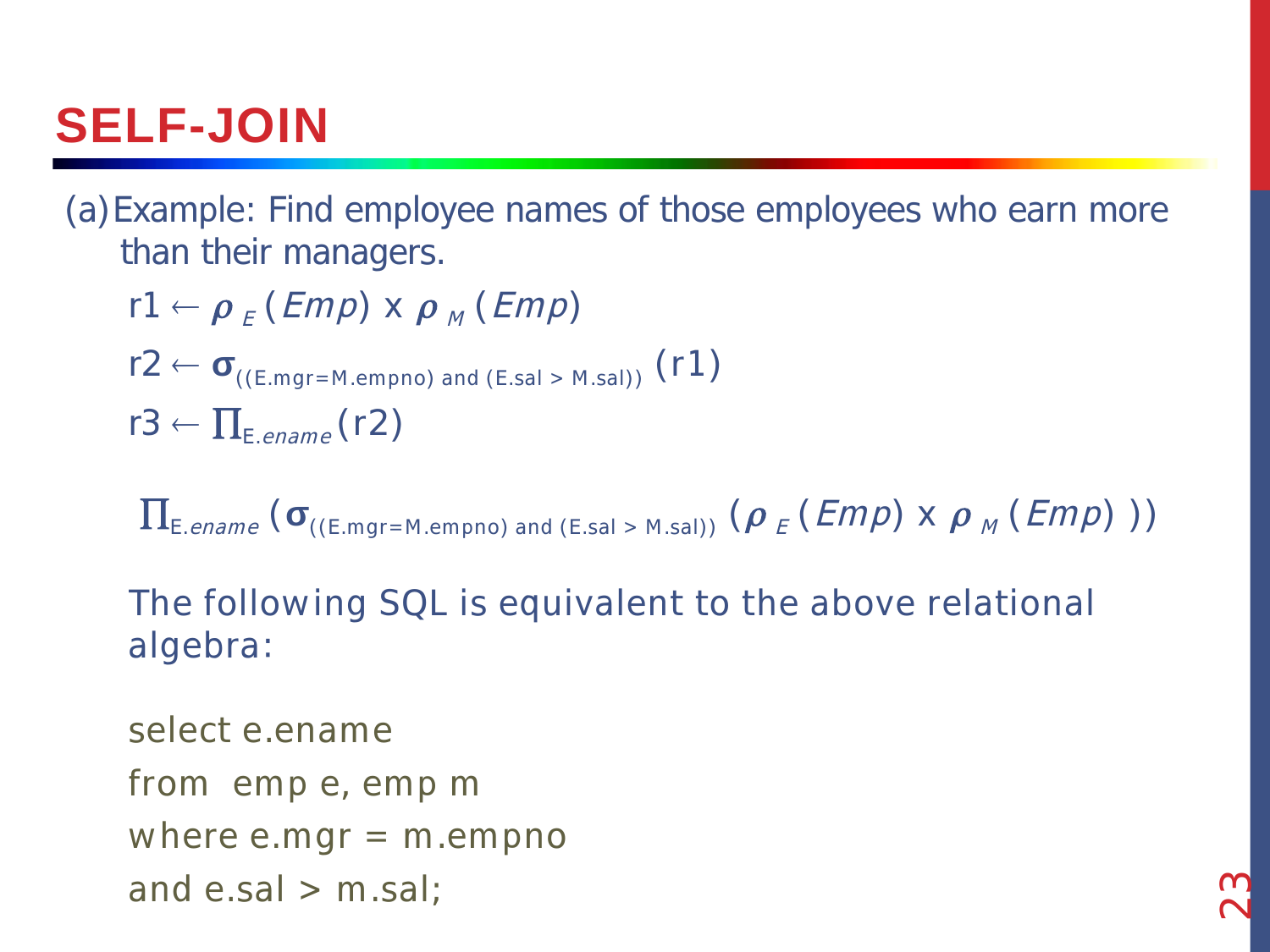

Self-JOIN
Example: Find employee names of those employees who earn more
     than their managers.
r1 ← ρ E (Emp) x ρ M (Emp)
r2 ← σ((E.mgr=M.empno) and (E.sal > M.sal)) (r1)
r3 ← ∏E.ename (r2)

 ∏E.ename (σ((E.mgr=M.empno) and (E.sal > M.sal)) (ρ E (Emp) x ρ M (Emp) ))

The following SQL is equivalent to the above relational algebra:

select e.ename
from  emp e, emp m
where e.mgr = m.empno
and e.sal > m.sal;
23